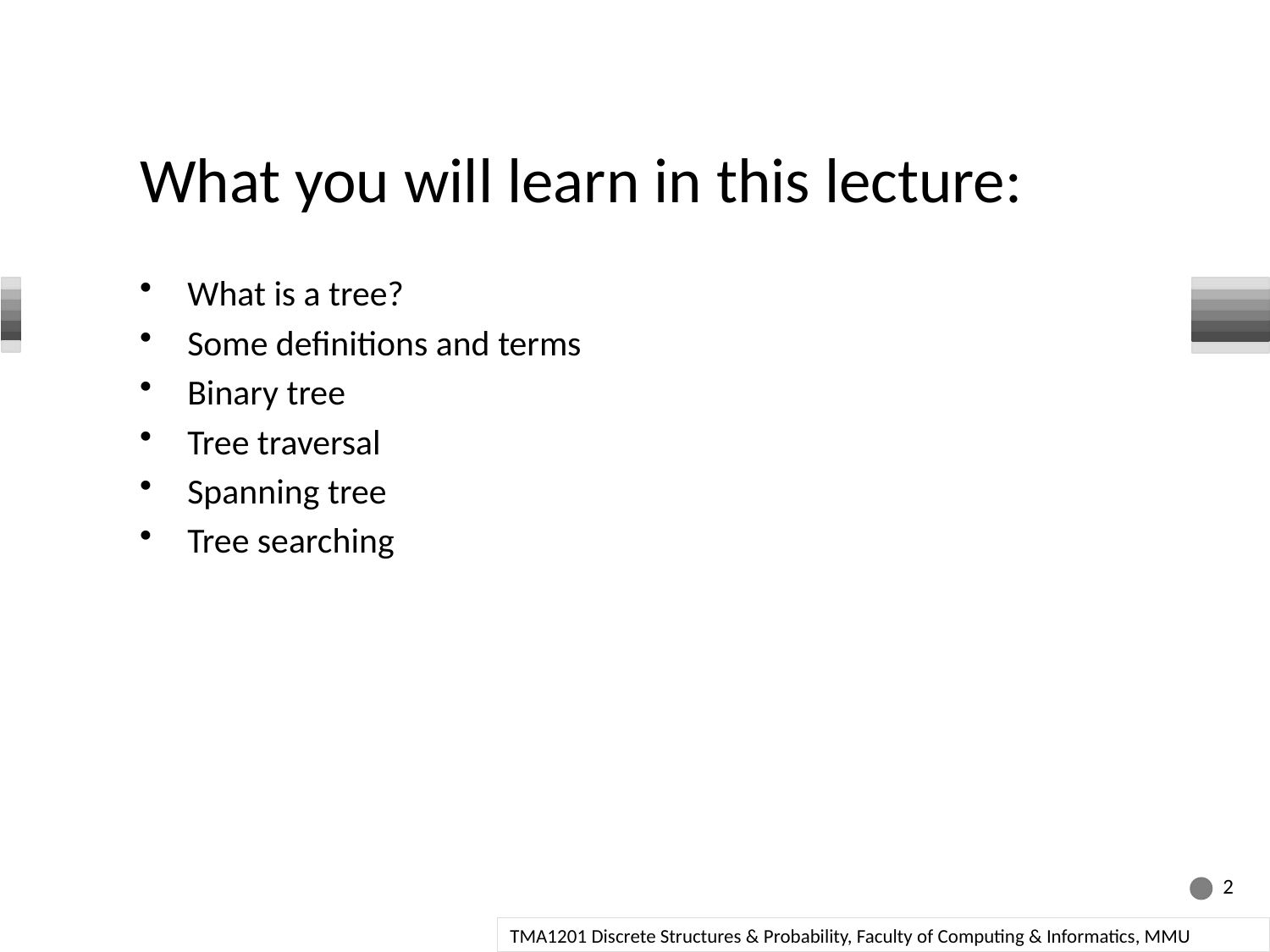

# What you will learn in this lecture:

What is a tree?
Some definitions and terms
Binary tree
Tree traversal
Spanning tree
Tree searching

2
TMA1201 Discrete Structures & Probability, Faculty of Computing & Informatics, MMU